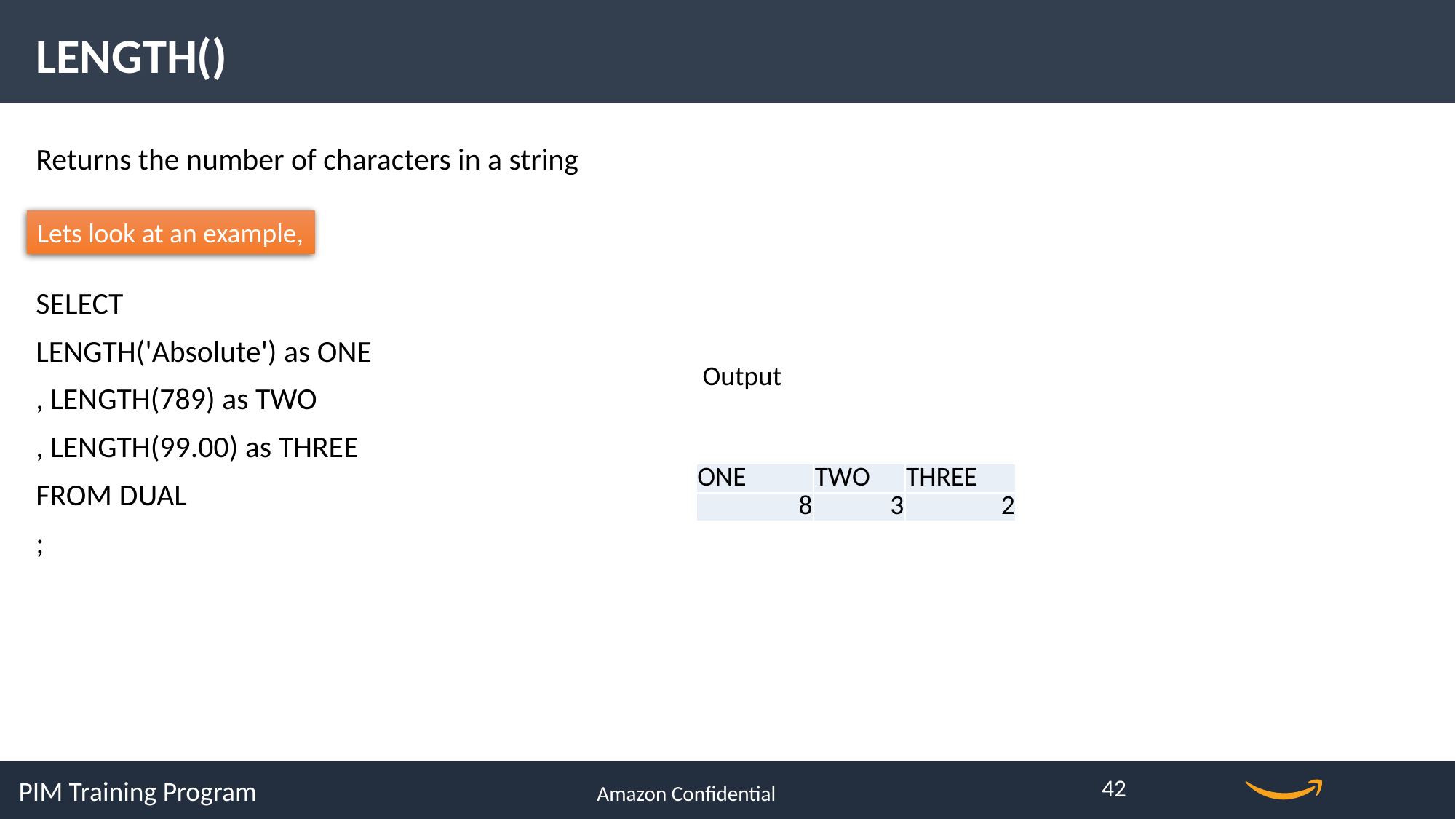

LENGTH()
Returns the number of characters in a string

SELECT
LENGTH('Absolute') as ONE
, LENGTH(789) as TWO
, LENGTH(99.00) as THREE
FROM DUAL
;
Lets look at an example,
Output
| ONE | TWO | THREE |
| --- | --- | --- |
| 8 | 3 | 2 |